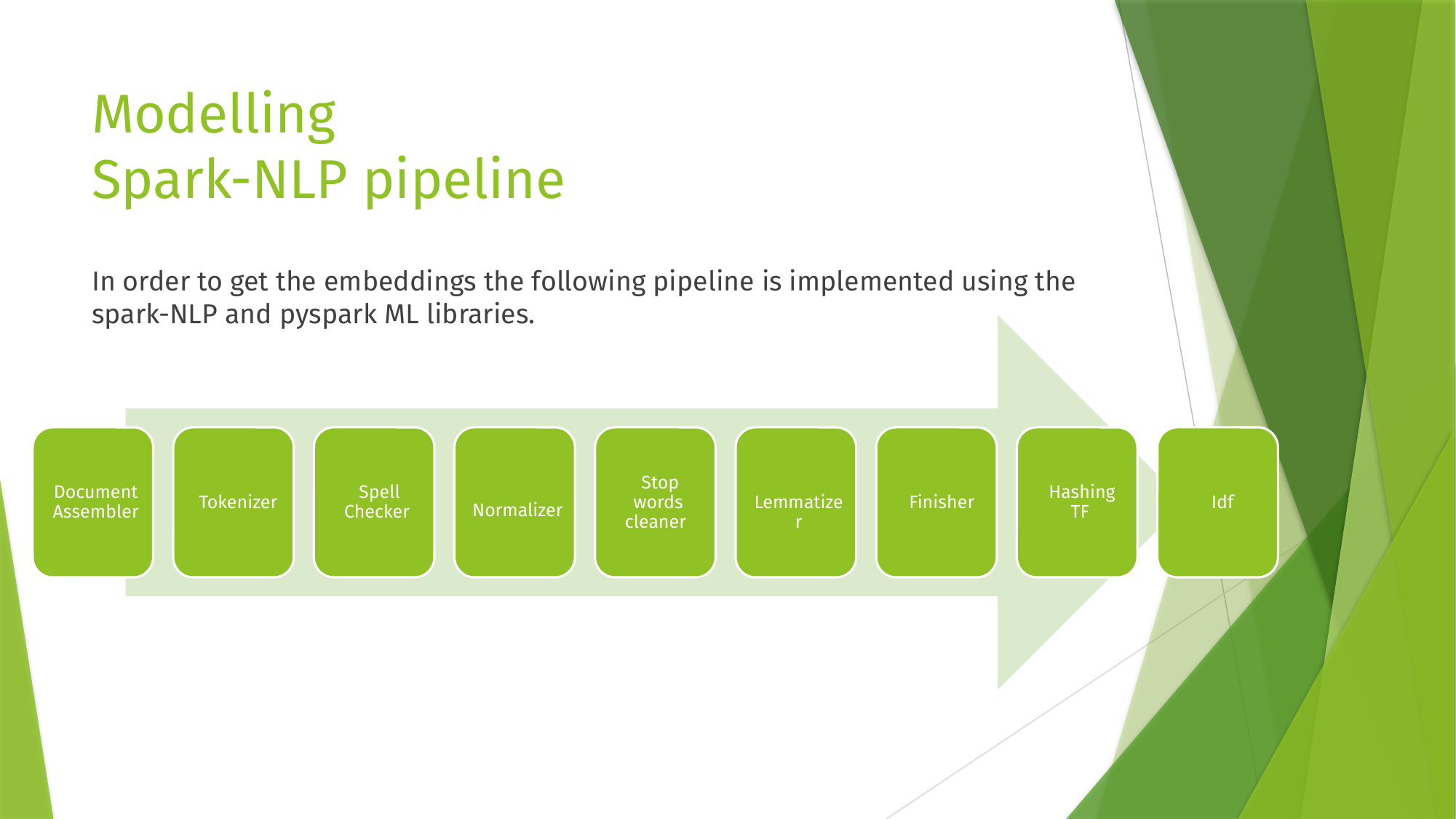

# Modelling Spark-NLP pipeline
In order to get the embeddings the following pipeline is implemented using the spark-NLP and pyspark ML libraries.
Document Assembler
 Tokenizer
 Spell Checker
 Normalizer
 Stop words cleaner
 Lemmatizer
 Finisher
 Hashing TF
 Idf